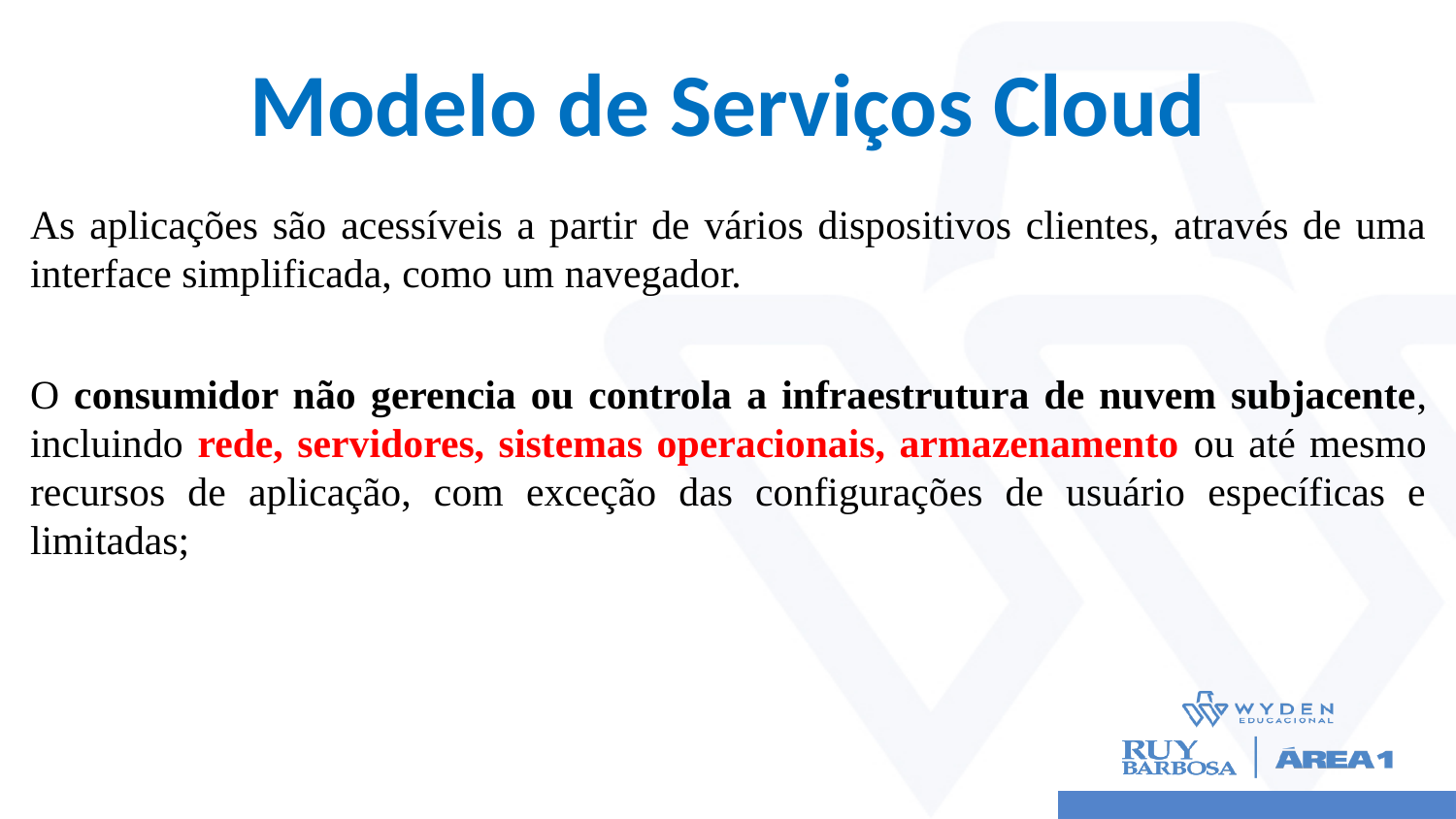

# Modelo de Serviços Cloud
As aplicações são acessíveis a partir de vários dispositivos clientes, através de uma interface simplificada, como um navegador.

O consumidor não gerencia ou controla a infraestrutura de nuvem subjacente, incluindo rede, servidores, sistemas operacionais, armazenamento ou até mesmo recursos de aplicação, com exceção das configurações de usuário específicas e limitadas;